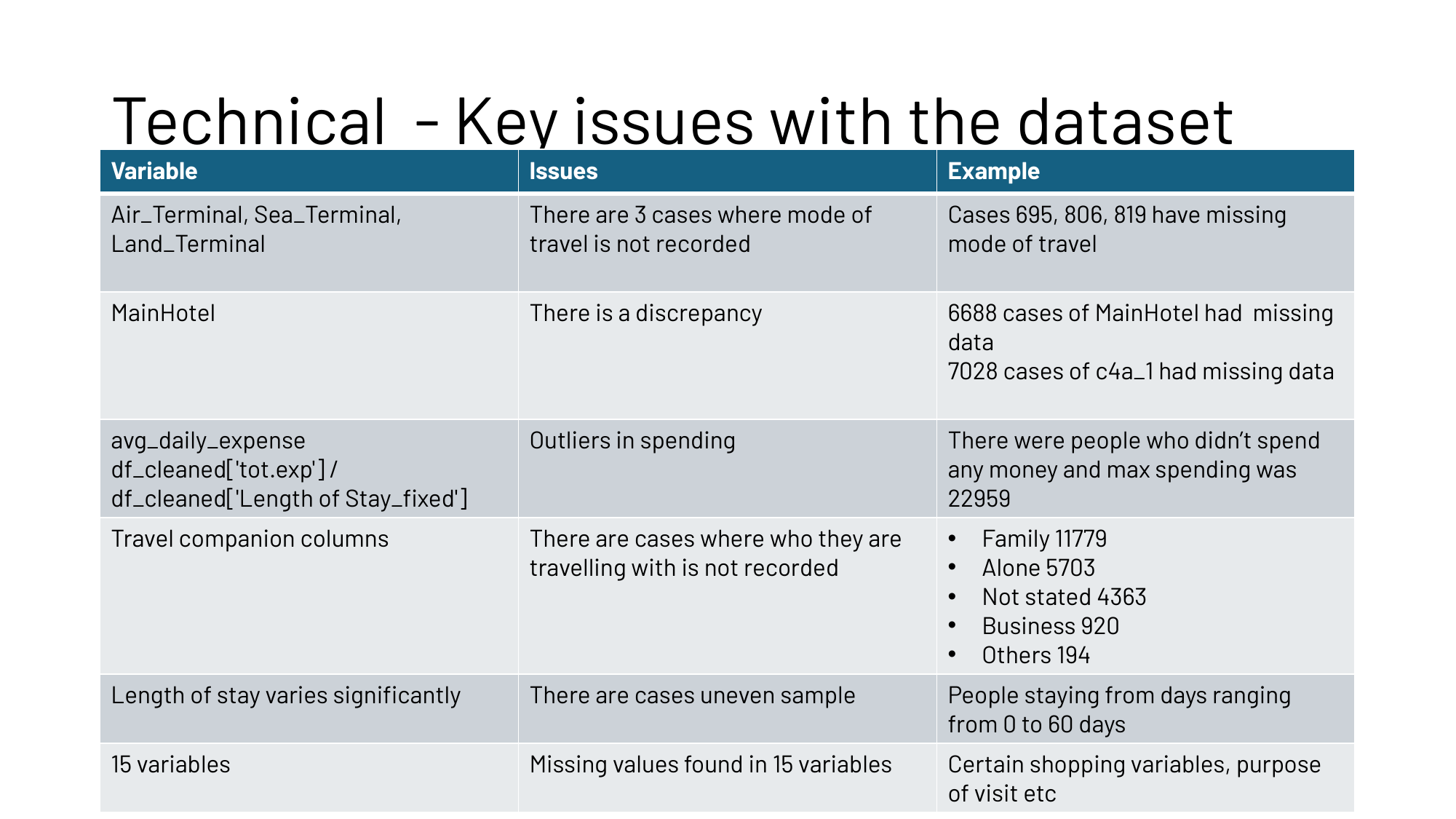

# Technical  - Key issues with the dataset
| Variable | Issues | Example |
| --- | --- | --- |
| Air\_Terminal, Sea\_Terminal, Land\_Terminal | There are 3 cases where mode of travel is not recorded | Cases 695, 806, 819 have missing mode of travel |
| MainHotel | There is a discrepancy | 6688 cases of MainHotel had missing data 7028 cases of c4a\_1 had missing data |
| avg\_daily\_expense df\_cleaned['tot.exp'] / df\_cleaned['Length of Stay\_fixed'] | Outliers in spending | There were people who didn’t spend any money and max spending was 22959 |
| Travel companion columns | There are cases where who they are travelling with is not recorded | Family 11779 Alone 5703 Not stated 4363 Business 920 Others 194 |
| Length of stay varies significantly | There are cases uneven sample | People staying from days ranging from 0 to 60 days |
| 15 variables | Missing values found in 15 variables | Certain shopping variables, purpose of visit etc |